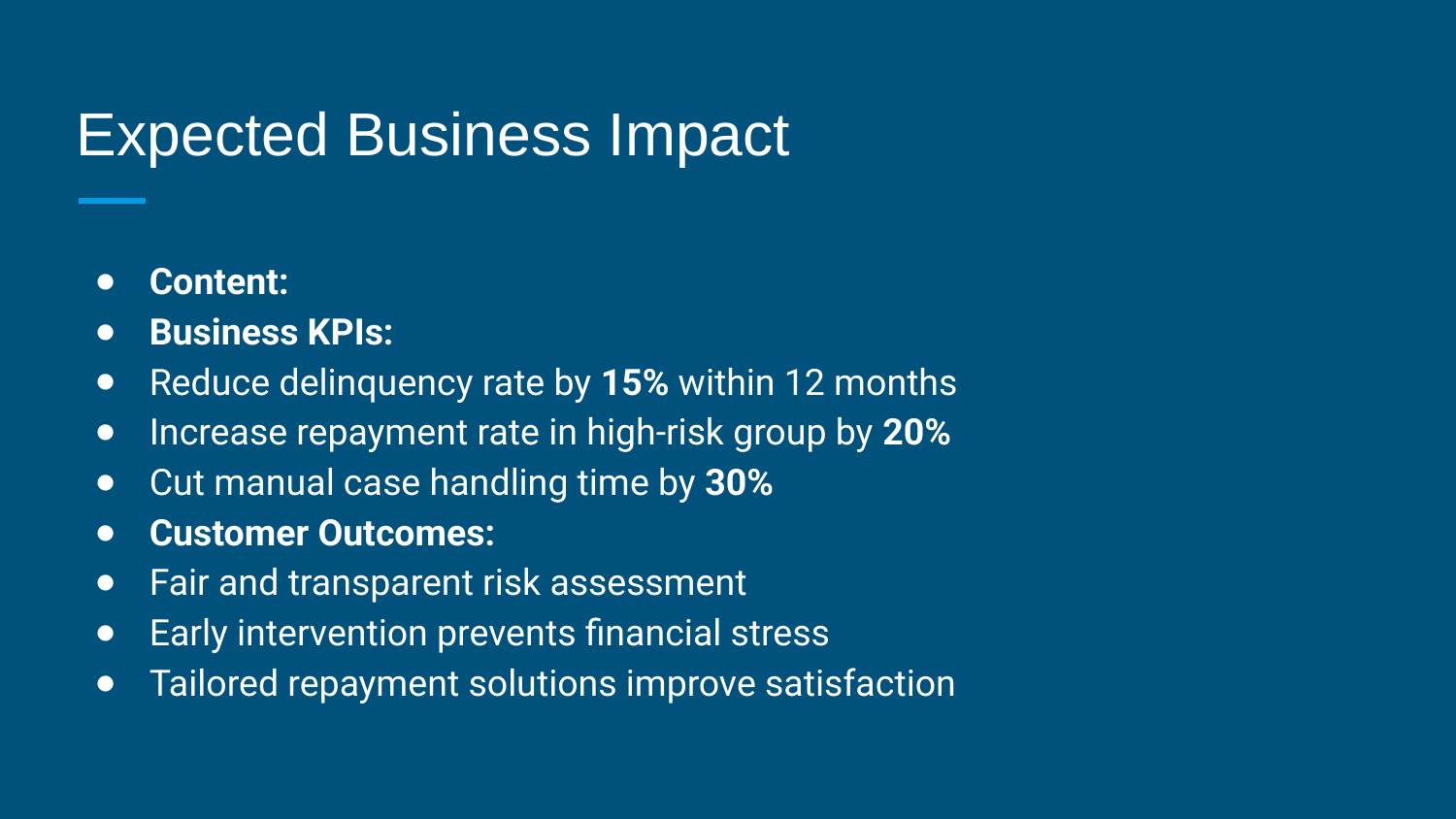

# Expected Business Impact
Content:
Business KPIs:
Reduce delinquency rate by 15% within 12 months
Increase repayment rate in high-risk group by 20%
Cut manual case handling time by 30%
Customer Outcomes:
Fair and transparent risk assessment
Early intervention prevents financial stress
Tailored repayment solutions improve satisfaction